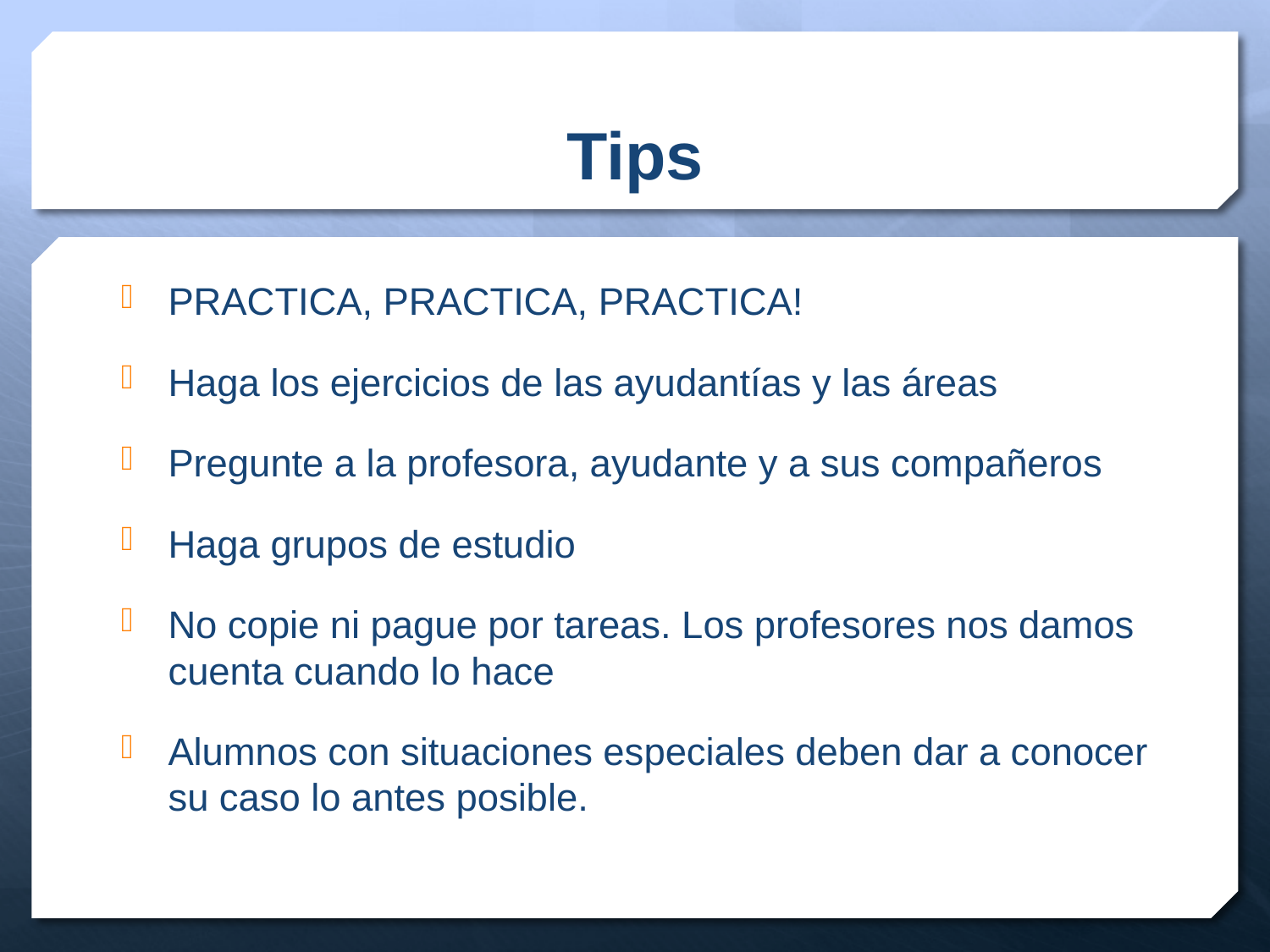

# Tips
PRACTICA, PRACTICA, PRACTICA!
Haga los ejercicios de las ayudantías y las áreas
Pregunte a la profesora, ayudante y a sus compañeros
Haga grupos de estudio
No copie ni pague por tareas. Los profesores nos damos cuenta cuando lo hace
Alumnos con situaciones especiales deben dar a conocer su caso lo antes posible.